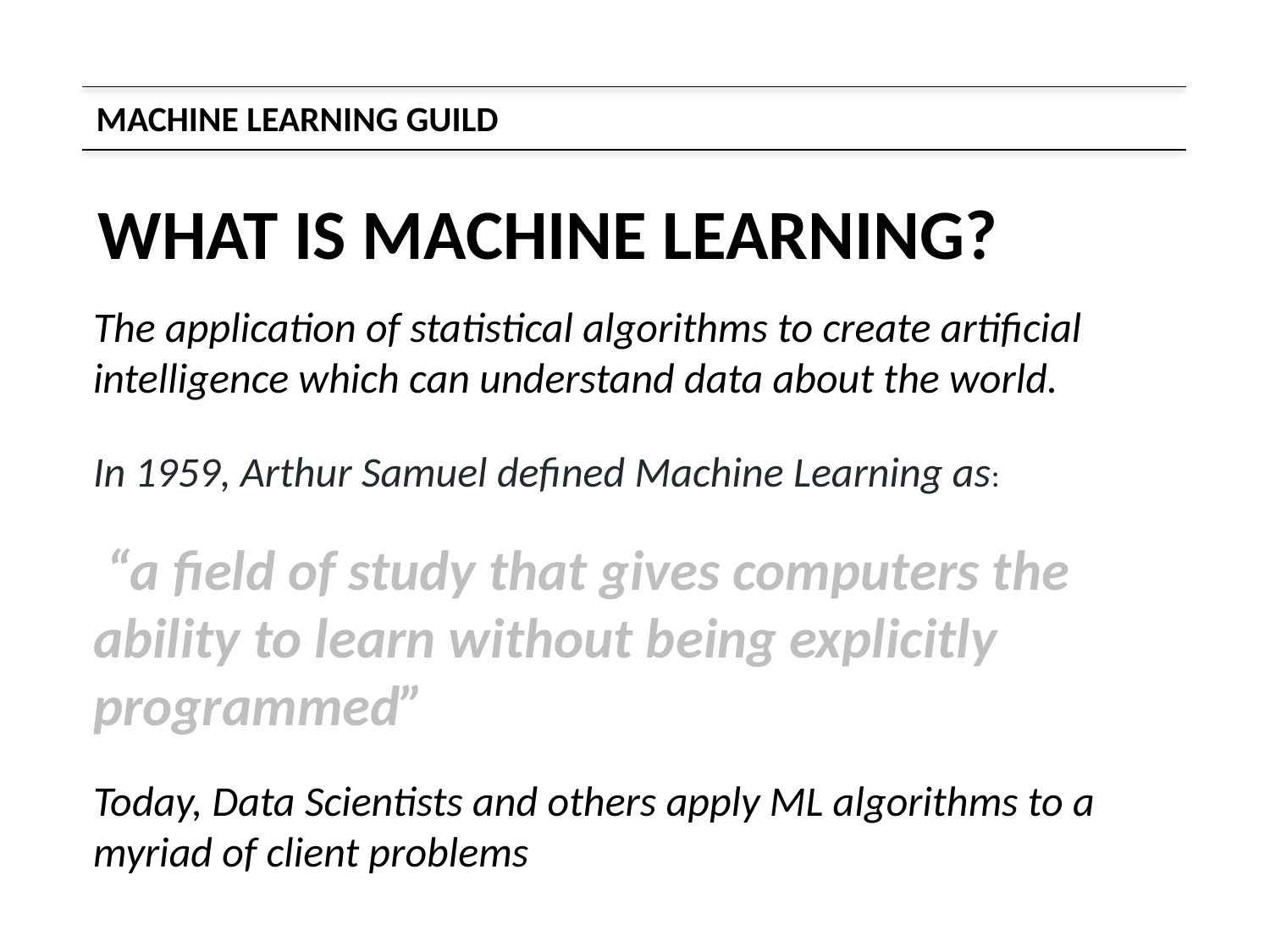

MACHINE LEARNING GUILD
WHAT IS MACHINE LEARNING?
The application of statistical algorithms to create artificial intelligence which can understand data about the world.

In 1959, Arthur Samuel defined Machine Learning as:

 “a field of study that gives computers the ability to learn without being explicitly programmed”
Today, Data Scientists and others apply ML algorithms to a myriad of client problems